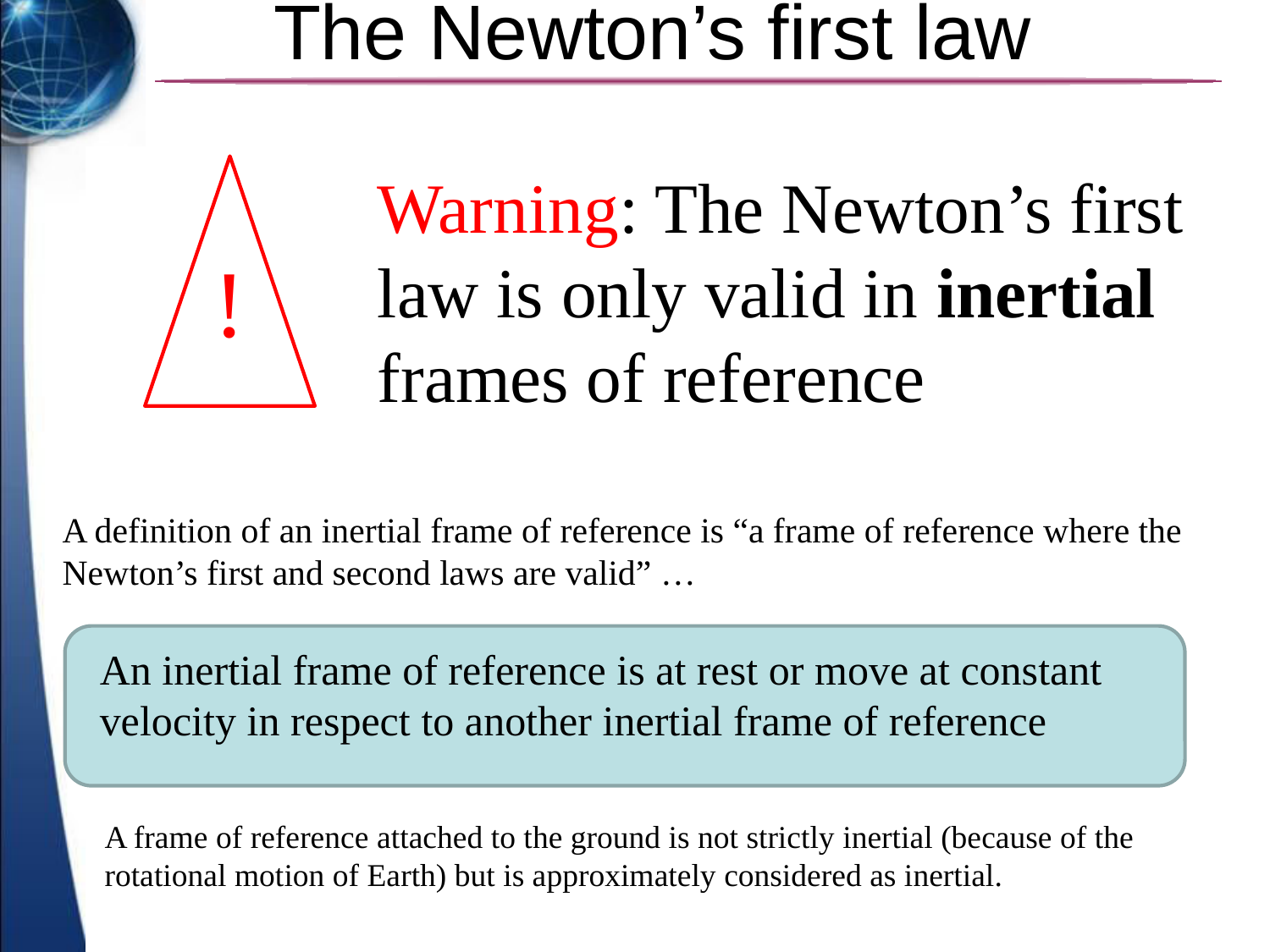

# The Newton’s first law

Warning: The Newton’s first law is only valid in inertial frames of reference
!
A definition of an inertial frame of reference is “a frame of reference where the Newton’s first and second laws are valid” …

An inertial frame of reference is at rest or move at constant velocity in respect to another inertial frame of reference
A frame of reference attached to the ground is not strictly inertial (because of the rotational motion of Earth) but is approximately considered as inertial.
31